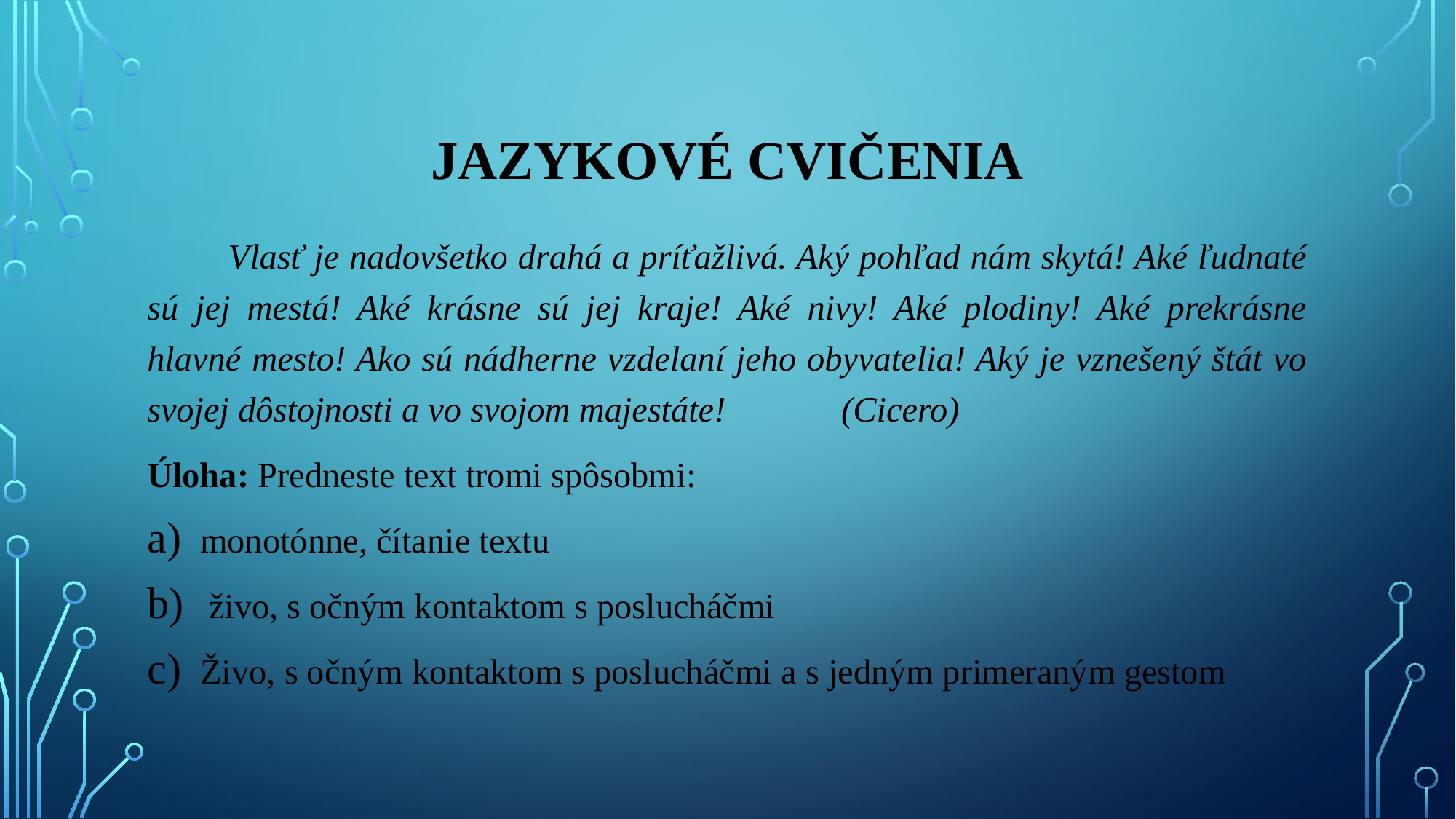

# JAZYKOVÉ cviČenia
        Vlasť je nadovšetko drahá a príťažlivá. Aký pohľad nám skytá! Aké ľudnaté sú jej mestá! Aké krásne sú jej kraje! Aké nivy! Aké plodiny! Aké prekrásne hlavné mesto! Ako sú nádherne vzdelaní jeho obyvatelia! Aký je vznešený štát vo svojej dôstojnosti a vo svojom majestáte!             (Cicero)
Úloha: Predneste text tromi spôsobmi:
monotónne, čítanie textu
 živo, s očným kontaktom s poslucháčmi
Živo, s očným kontaktom s poslucháčmi a s jedným primeraným gestom